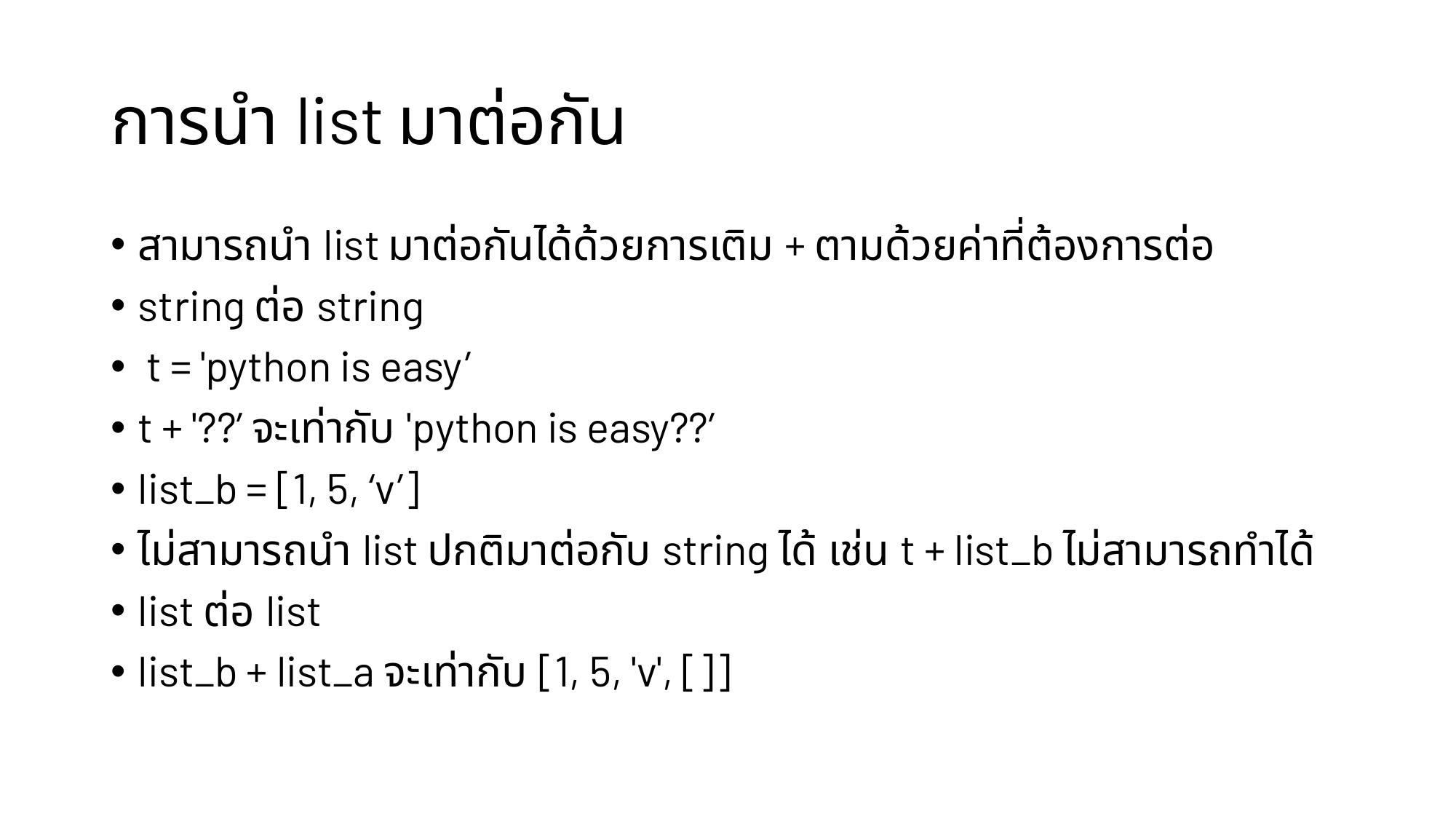

# การนำ list มาต่อกัน
สามารถนำ list มาต่อกันได้ด้วยการเติม + ตามด้วยค่าที่ต้องการต่อ
string ต่อ string
 t = 'python is easy’
t + '??’ จะเท่ากับ 'python is easy??’
list_b = [1, 5, ‘v’]
ไม่สามารถนำ list ปกติมาต่อกับ string ได้ เช่น t + list_b ไม่สามารถทำได้
list ต่อ list
list_b + list_a จะเท่ากับ [1, 5, 'v', []]